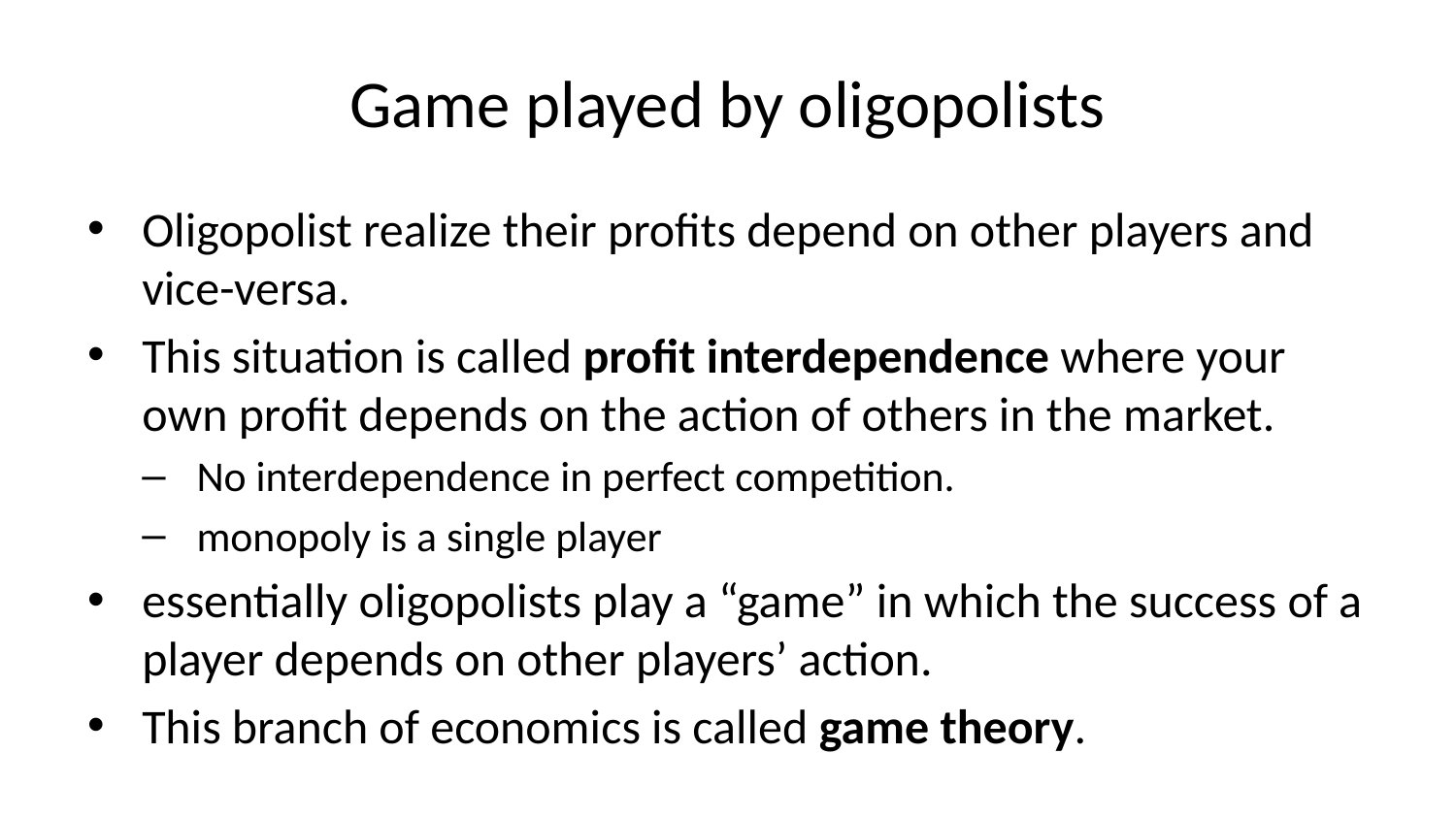

# Game played by oligopolists
Oligopolist realize their profits depend on other players and vice-versa.
This situation is called profit interdependence where your own profit depends on the action of others in the market.
No interdependence in perfect competition.
monopoly is a single player
essentially oligopolists play a “game” in which the success of a player depends on other players’ action.
This branch of economics is called game theory.